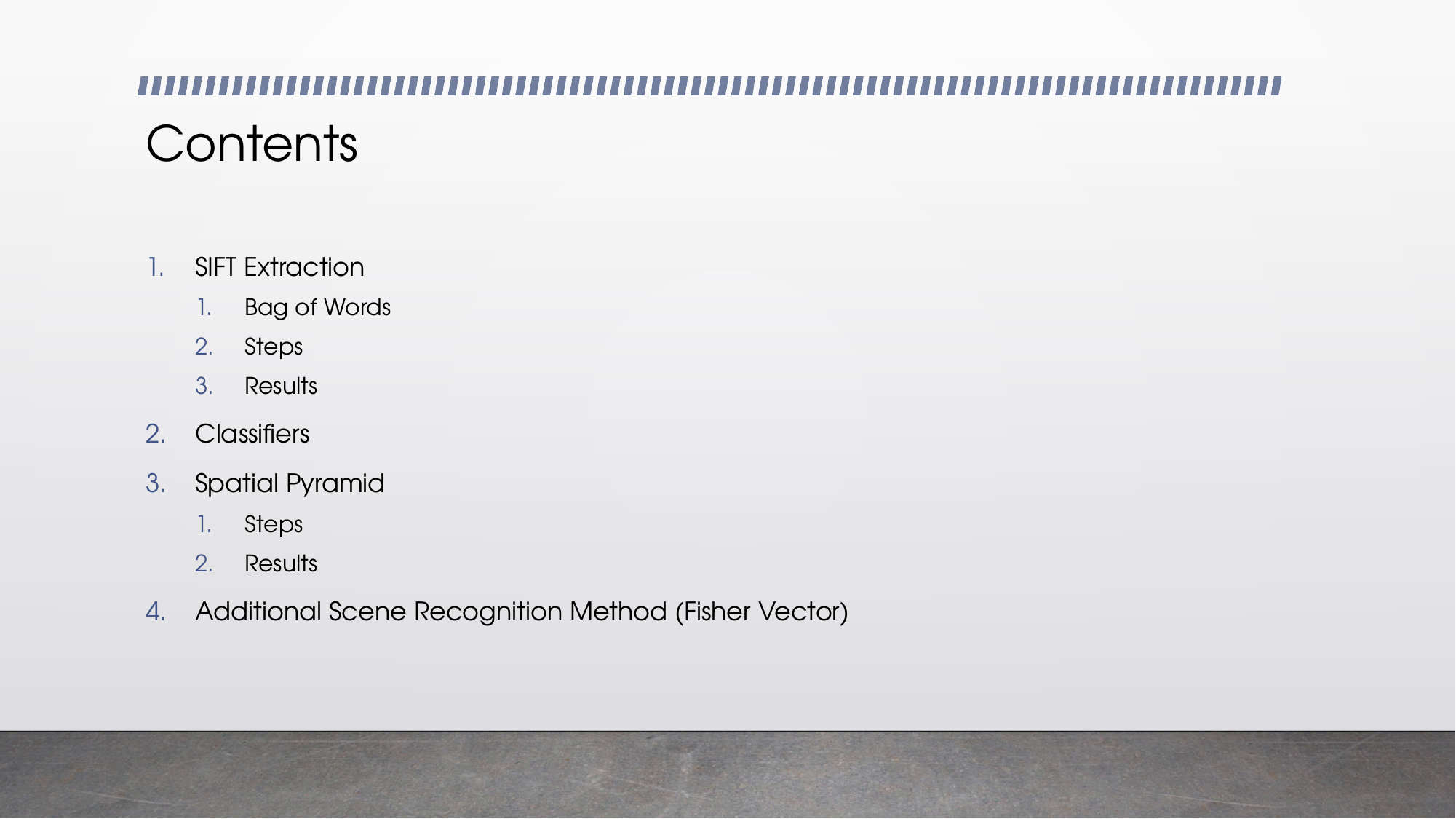

# Contents
SIFT Extraction
Bag of Words
Steps
Results
Classifiers
Spatial Pyramid
Steps
Results
Additional Scene Recognition Method (Fisher Vector)